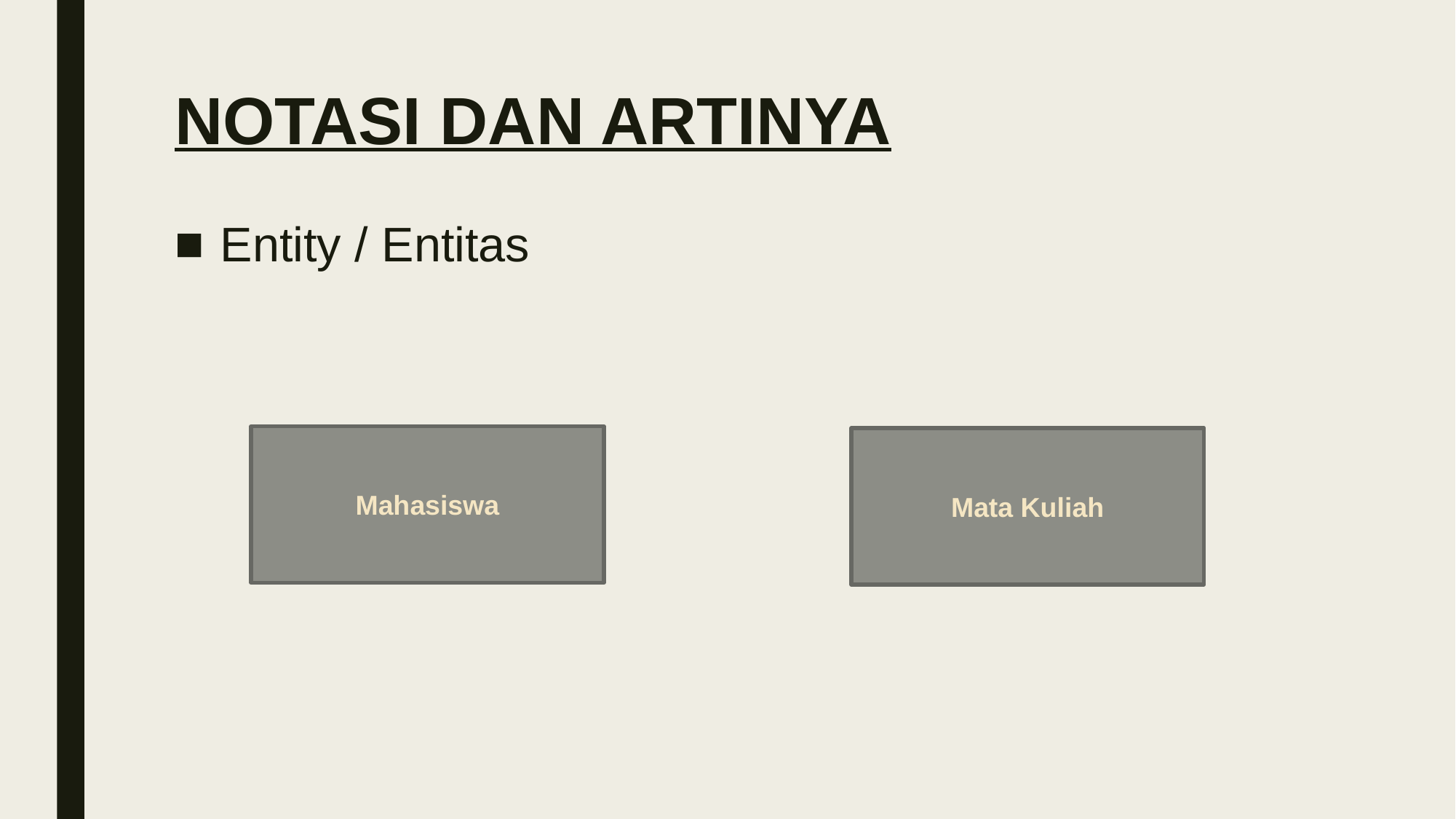

# NOTASI DAN ARTINYA
Entity / Entitas

Mahasiswa
Mata Kuliah